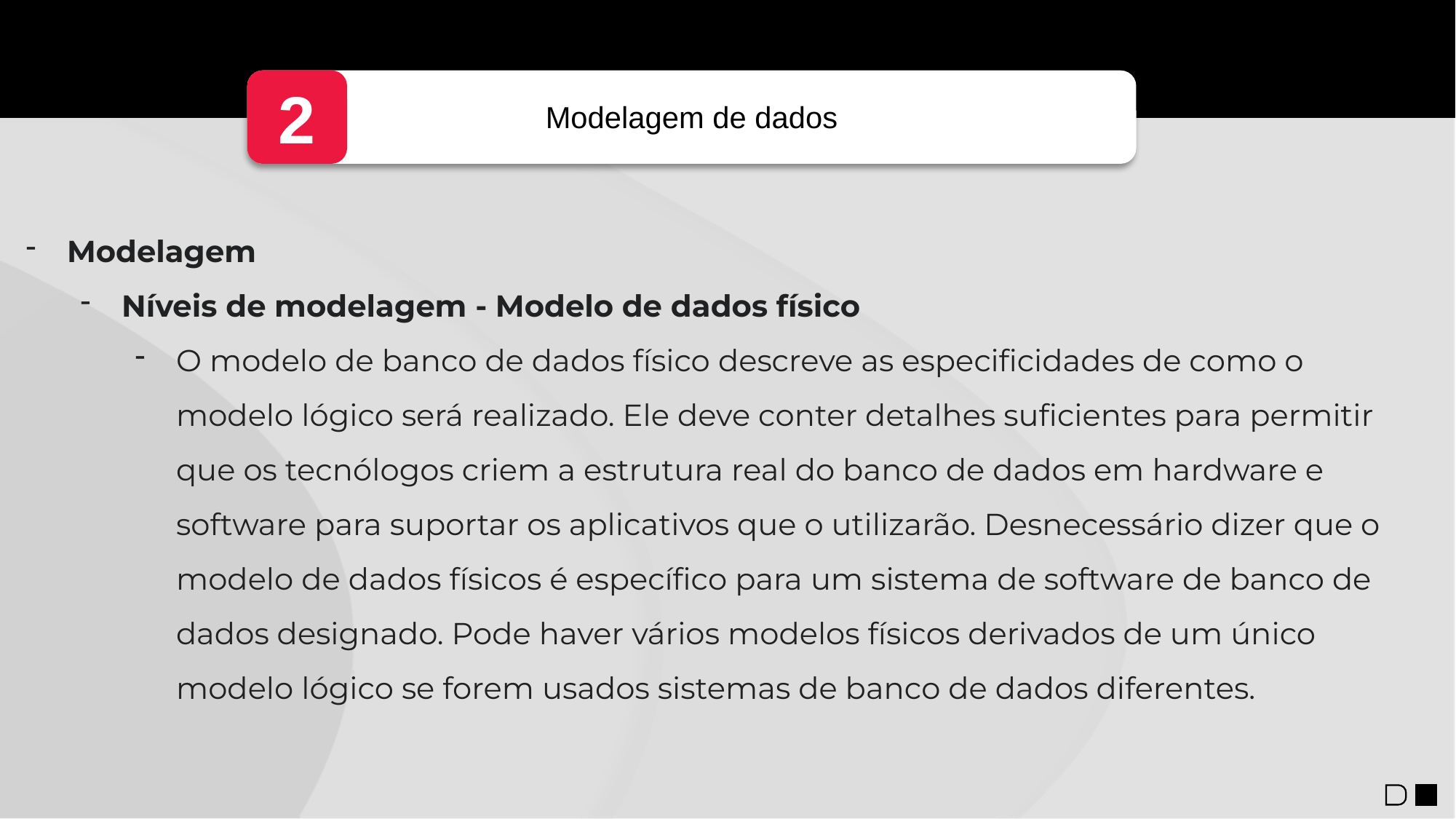

2
Modelagem de dados
Modelagem
Níveis de modelagem - Modelo de dados físico
O modelo de banco de dados físico descreve as especificidades de como o modelo lógico será realizado. Ele deve conter detalhes suficientes para permitir que os tecnólogos criem a estrutura real do banco de dados em hardware e software para suportar os aplicativos que o utilizarão. Desnecessário dizer que o modelo de dados físicos é específico para um sistema de software de banco de dados designado. Pode haver vários modelos físicos derivados de um único modelo lógico se forem usados sistemas de banco de dados diferentes.